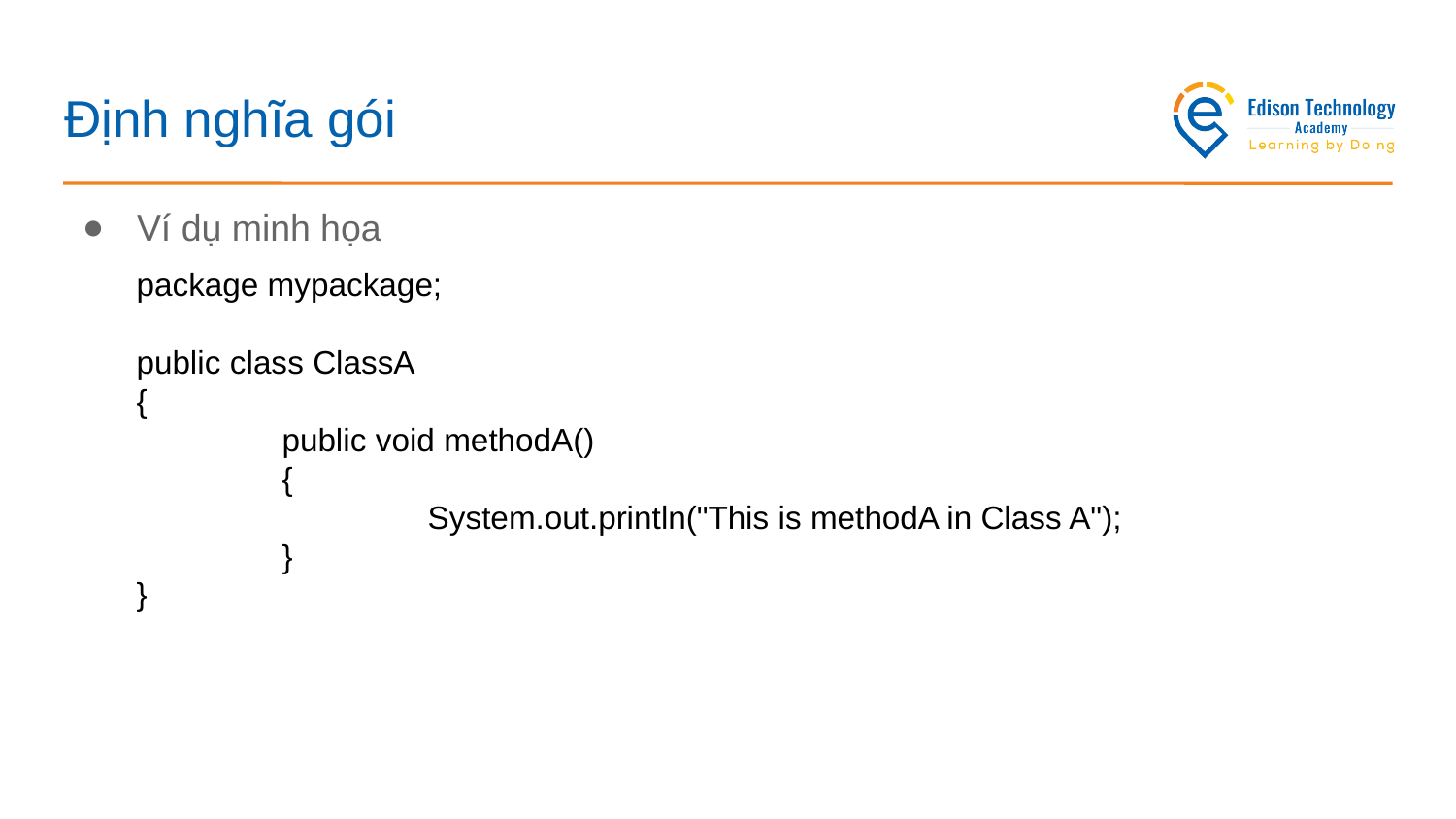

# Định nghĩa gói
Ví dụ minh họa
package mypackage;

public class ClassA
{
	public void methodA()
	{
		System.out.println("This is methodA in Class A");
	}
}